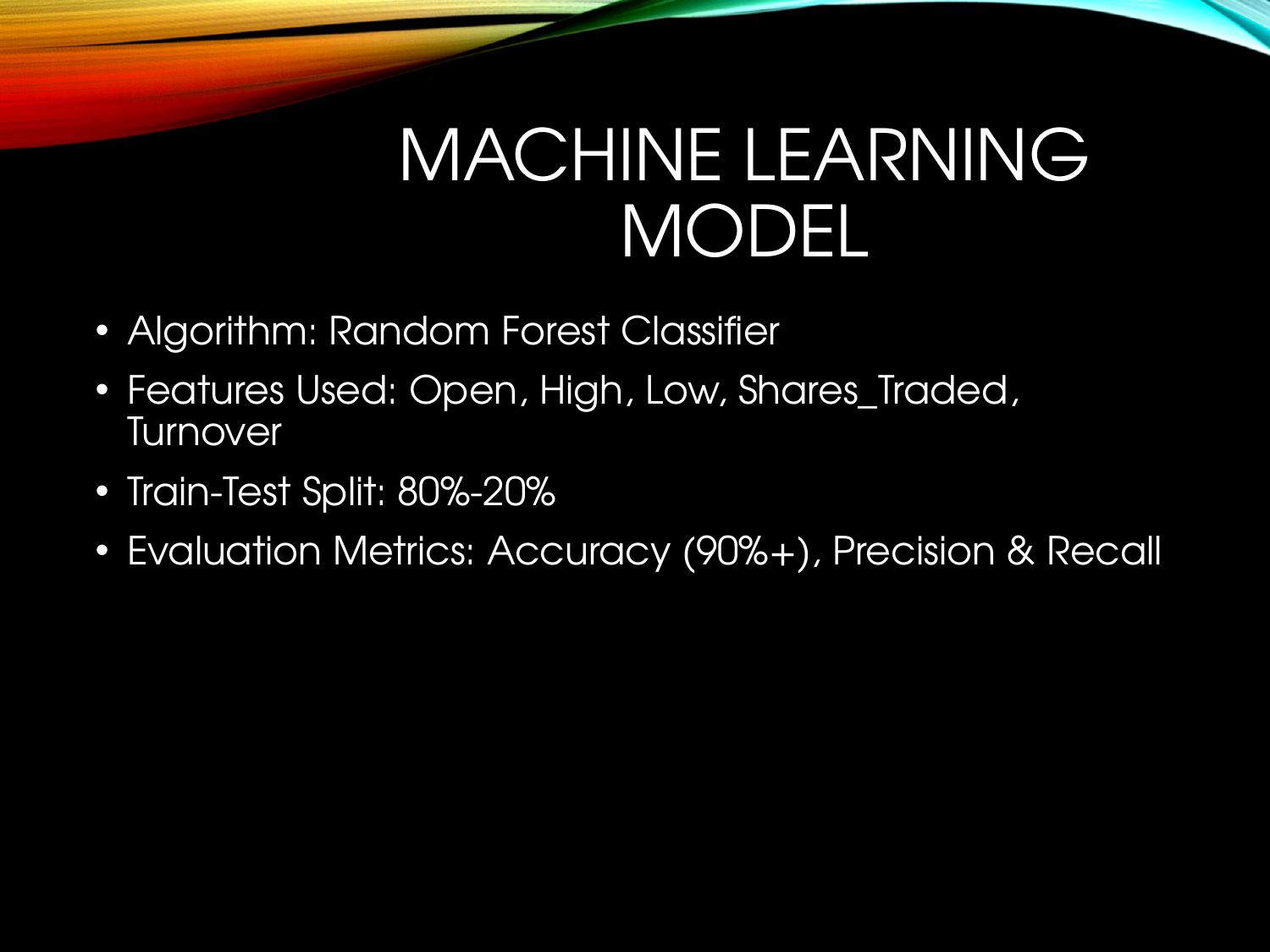

# Machine Learning Model
Algorithm: Random Forest Classifier
Features Used: Open, High, Low, Shares_Traded, Turnover
Train-Test Split: 80%-20%
Evaluation Metrics: Accuracy (90%+), Precision & Recall